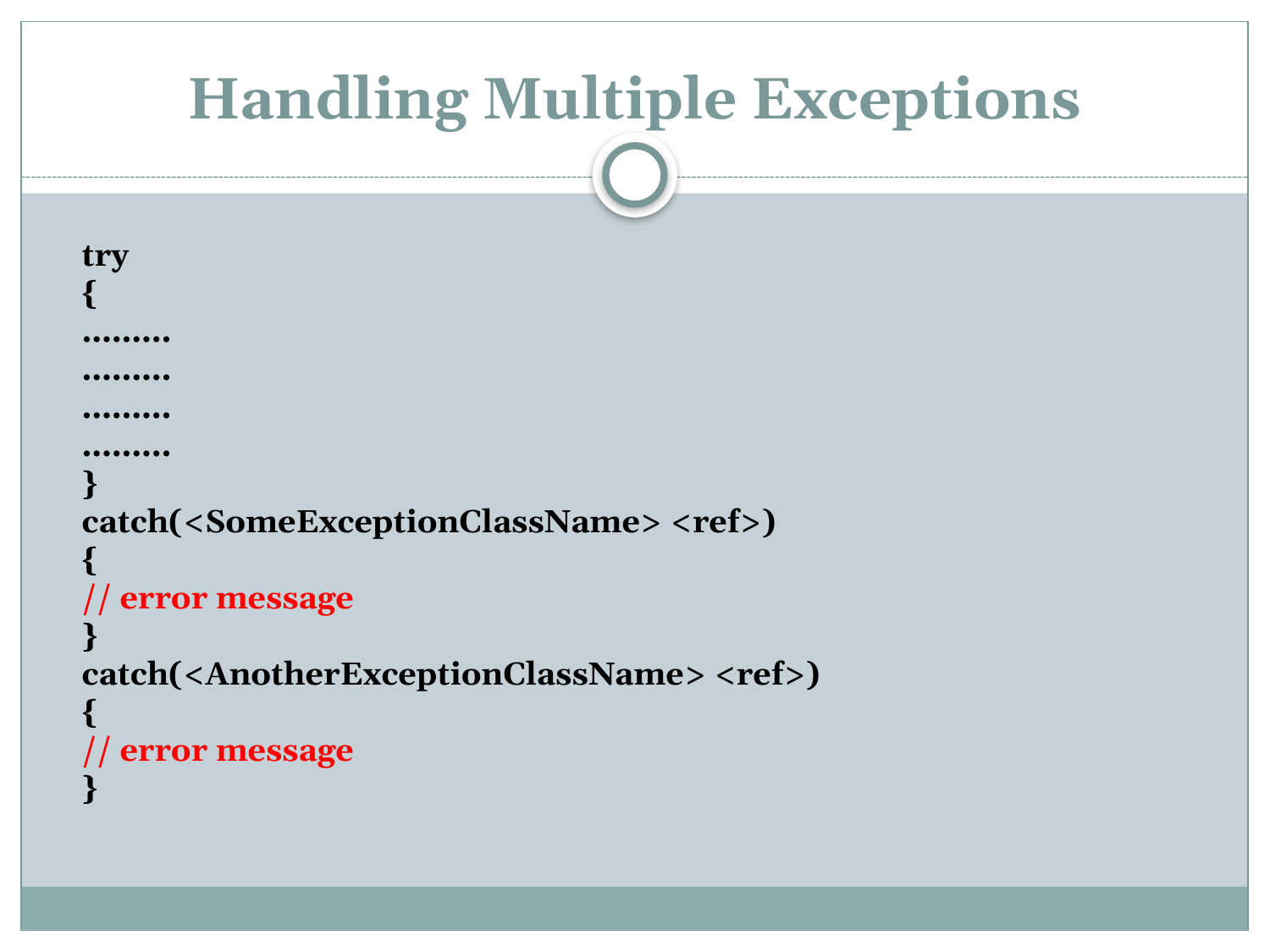

# Handling Multiple Exceptions
try
{
………
………
………
………
}
catch(<SomeExceptionClassName> <ref>)
{
// error message
}
catch(<AnotherExceptionClassName> <ref>)
{
// error message
}